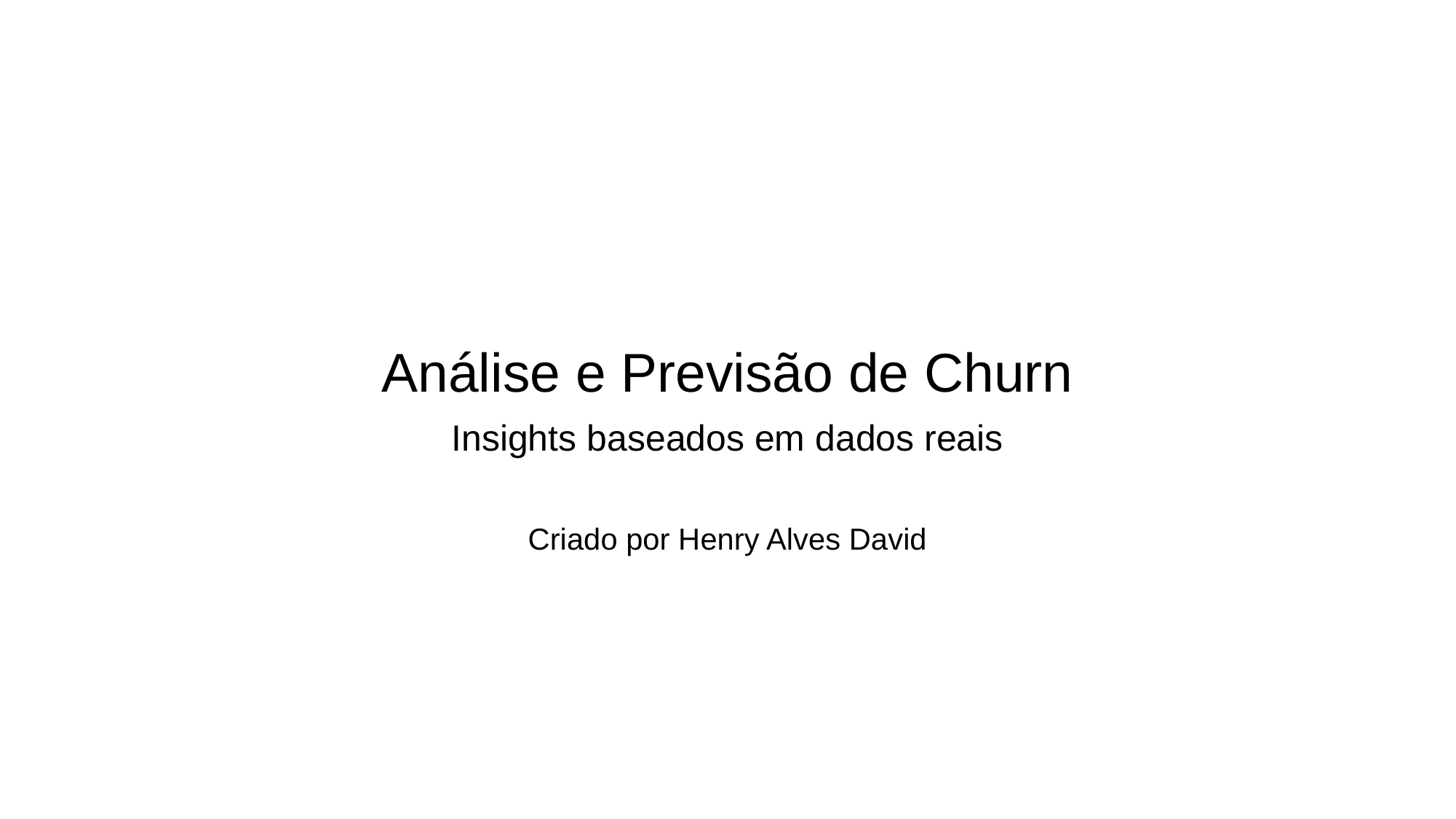

Análise e Previsão de Churn
Insights baseados em dados reais
Criado por Henry Alves David